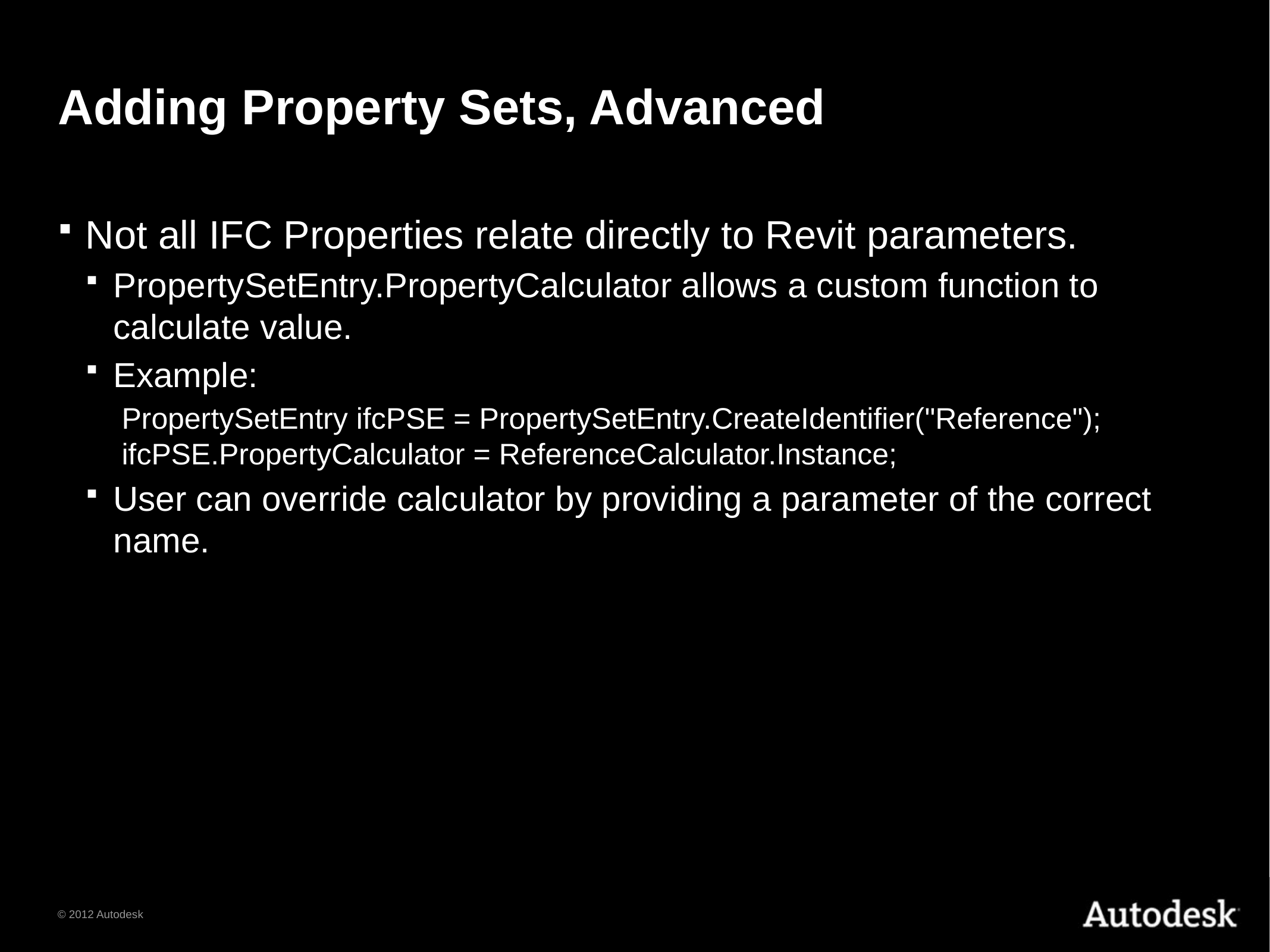

# Adding Property Sets, Advanced
Not all IFC Properties relate directly to Revit parameters.
PropertySetEntry.PropertyCalculator allows a custom function to calculate value.
Example:
PropertySetEntry ifcPSE = PropertySetEntry.CreateIdentifier("Reference"); ifcPSE.PropertyCalculator = ReferenceCalculator.Instance;
User can override calculator by providing a parameter of the correct name.